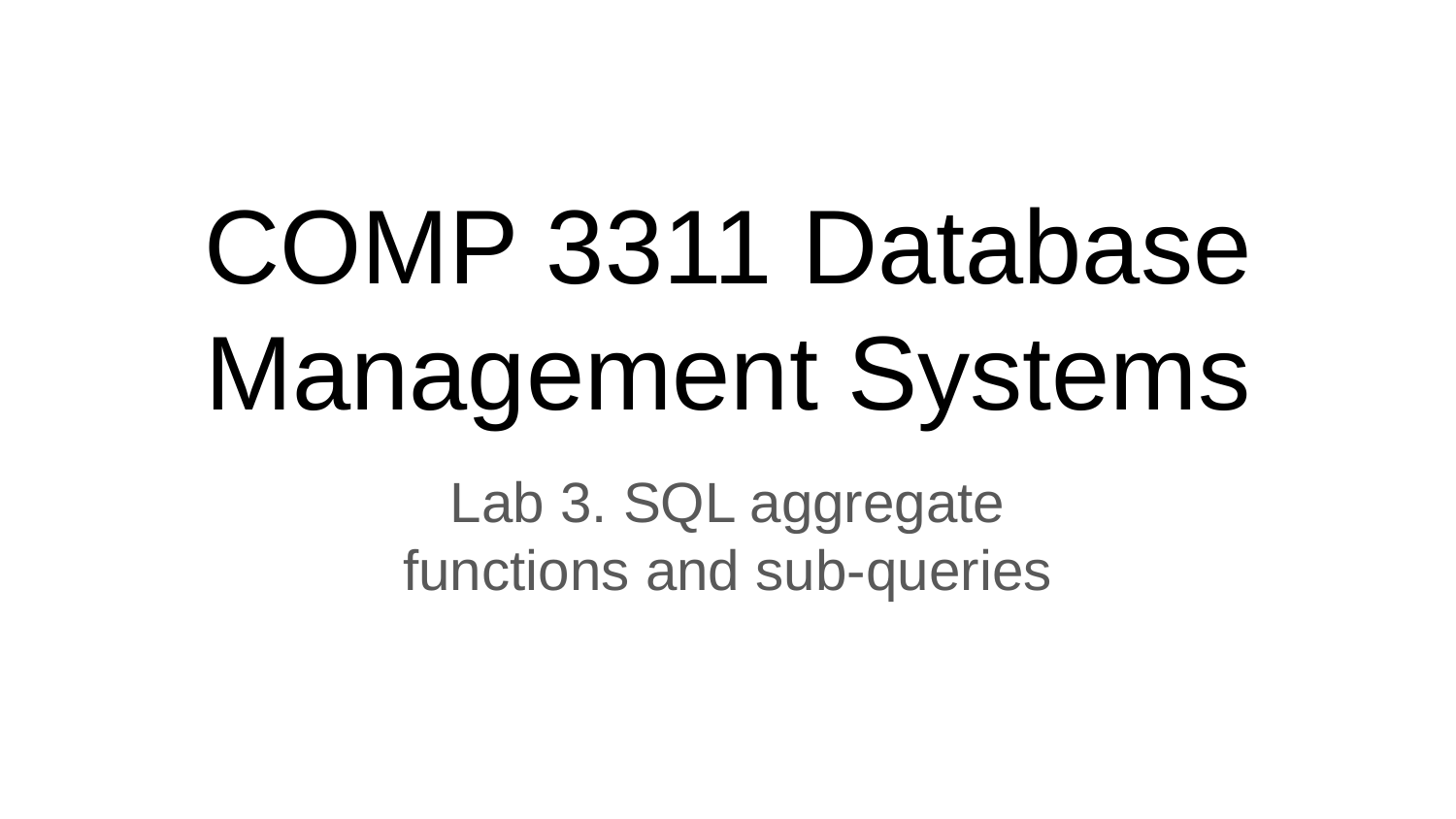

# COMP 3311 Database Management Systems
Lab 3. SQL aggregate
functions and sub-queries